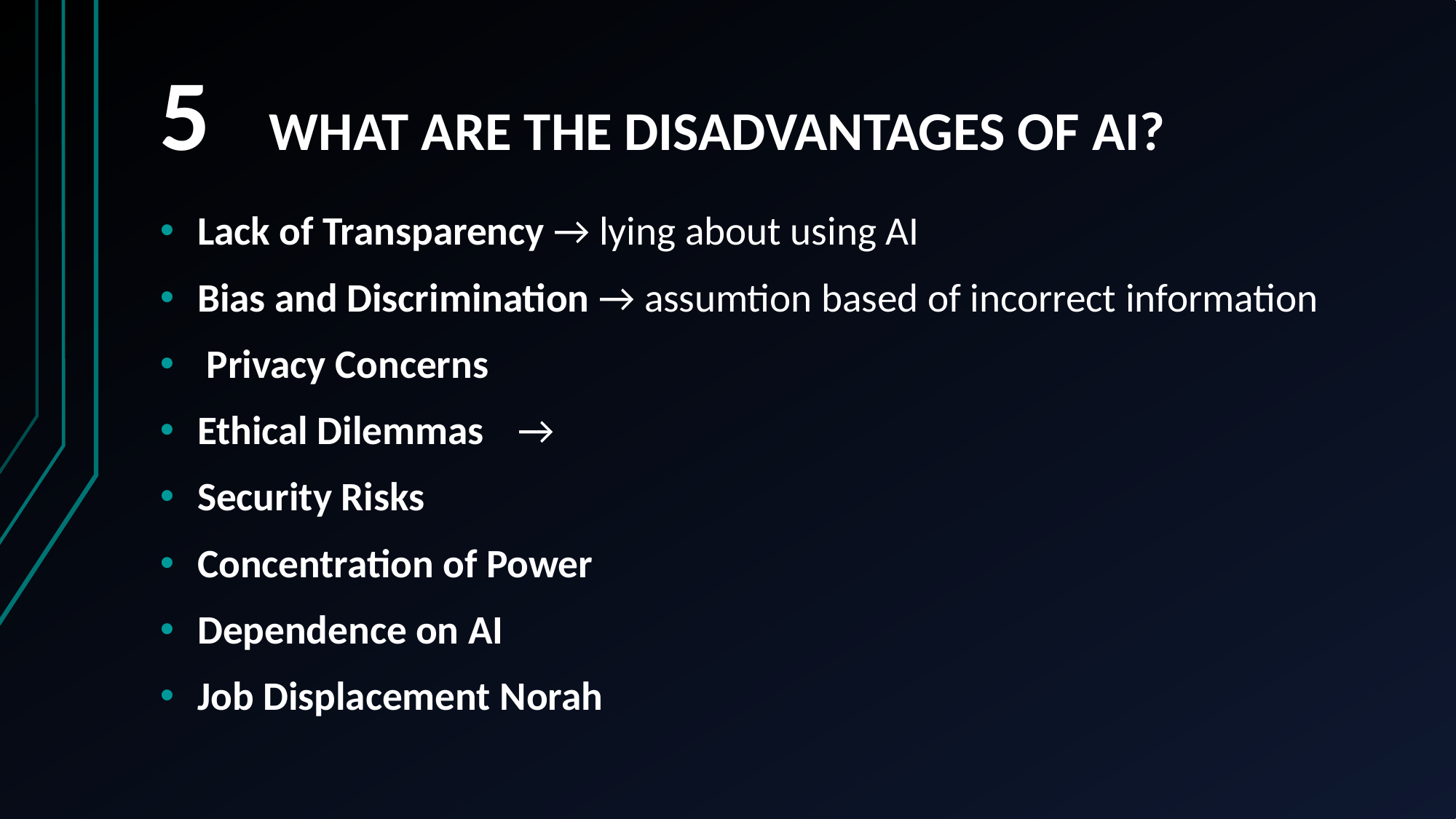

# 5	WHAT ARE THE DISADVANTAGES OF AI?
Lack of Transparency → lying about using AI
Bias and Discrimination → assumtion based of incorrect information
 Privacy Concerns
Ethical Dilemmas 		 →
Security Risks
Concentration of Power
Dependence on AI
Job Displacement Norah